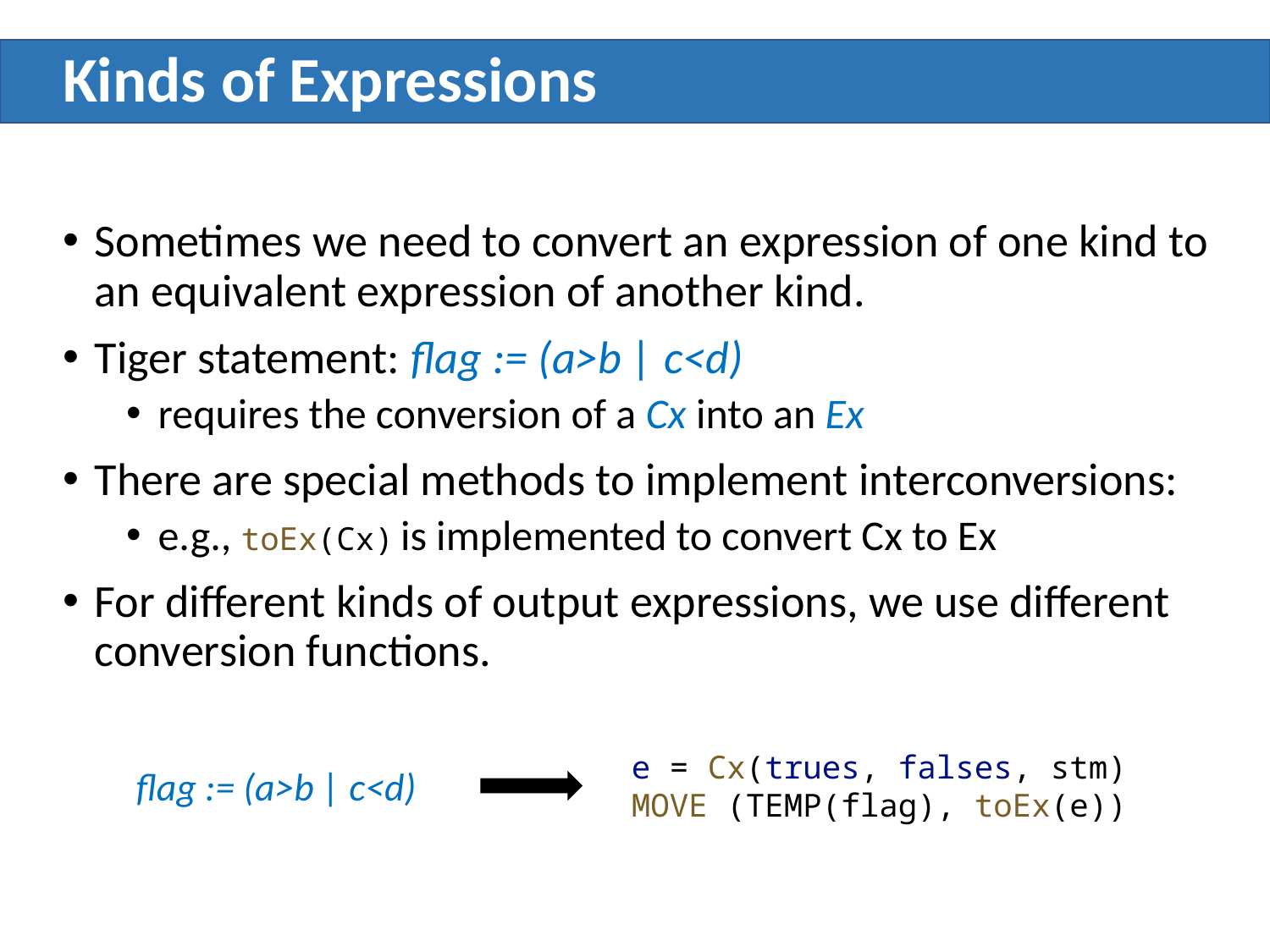

# Kinds of Expressions
Sometimes we need to convert an expression of one kind to an equivalent expression of another kind.
Tiger statement: flag := (a>b | c<d)
requires the conversion of a Cx into an Ex
There are special methods to implement interconversions:
e.g., toEx(Cx) is implemented to convert Cx to Ex
For different kinds of output expressions, we use different conversion functions.

e = Cx(trues, falses, stm)
MOVE (TEMP(flag), toEx(e))
flag := (a>b | c<d)